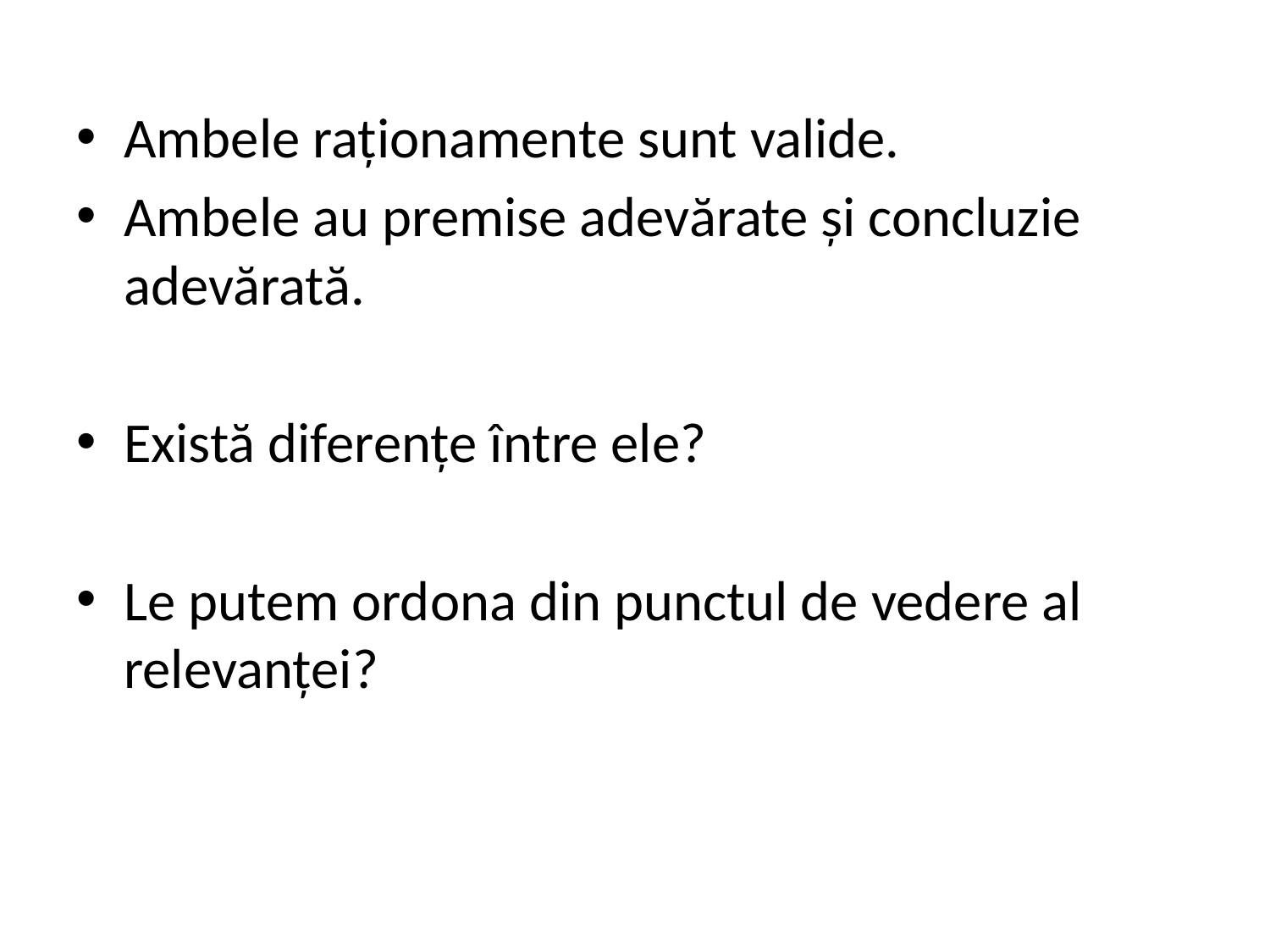

Ambele raționamente sunt valide.
Ambele au premise adevărate și concluzie adevărată.

Există diferențe între ele?

Le putem ordona din punctul de vedere al relevanței?